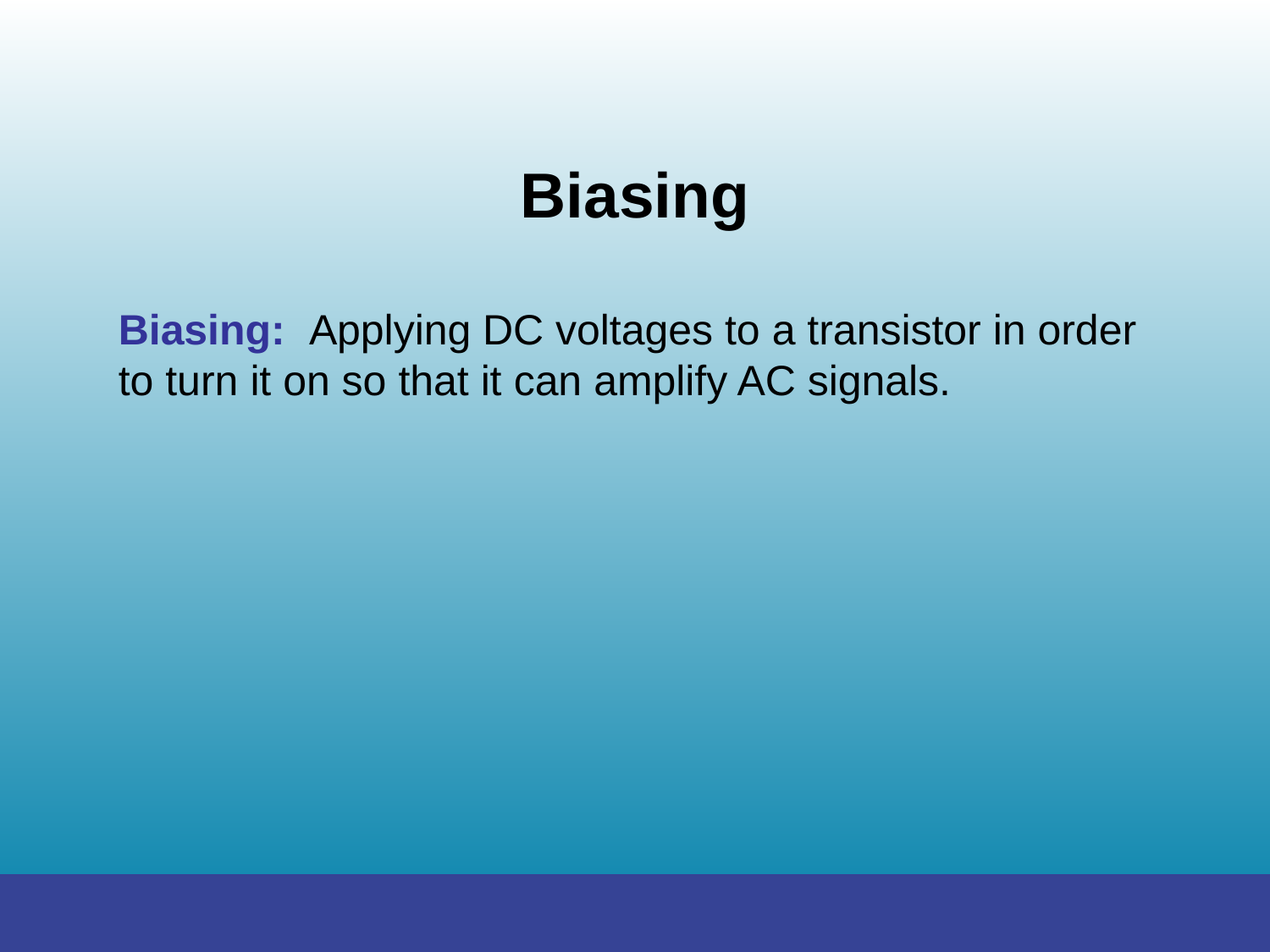

Biasing
Biasing:  Applying DC voltages to a transistor in order to turn it on so that it can amplify AC signals.